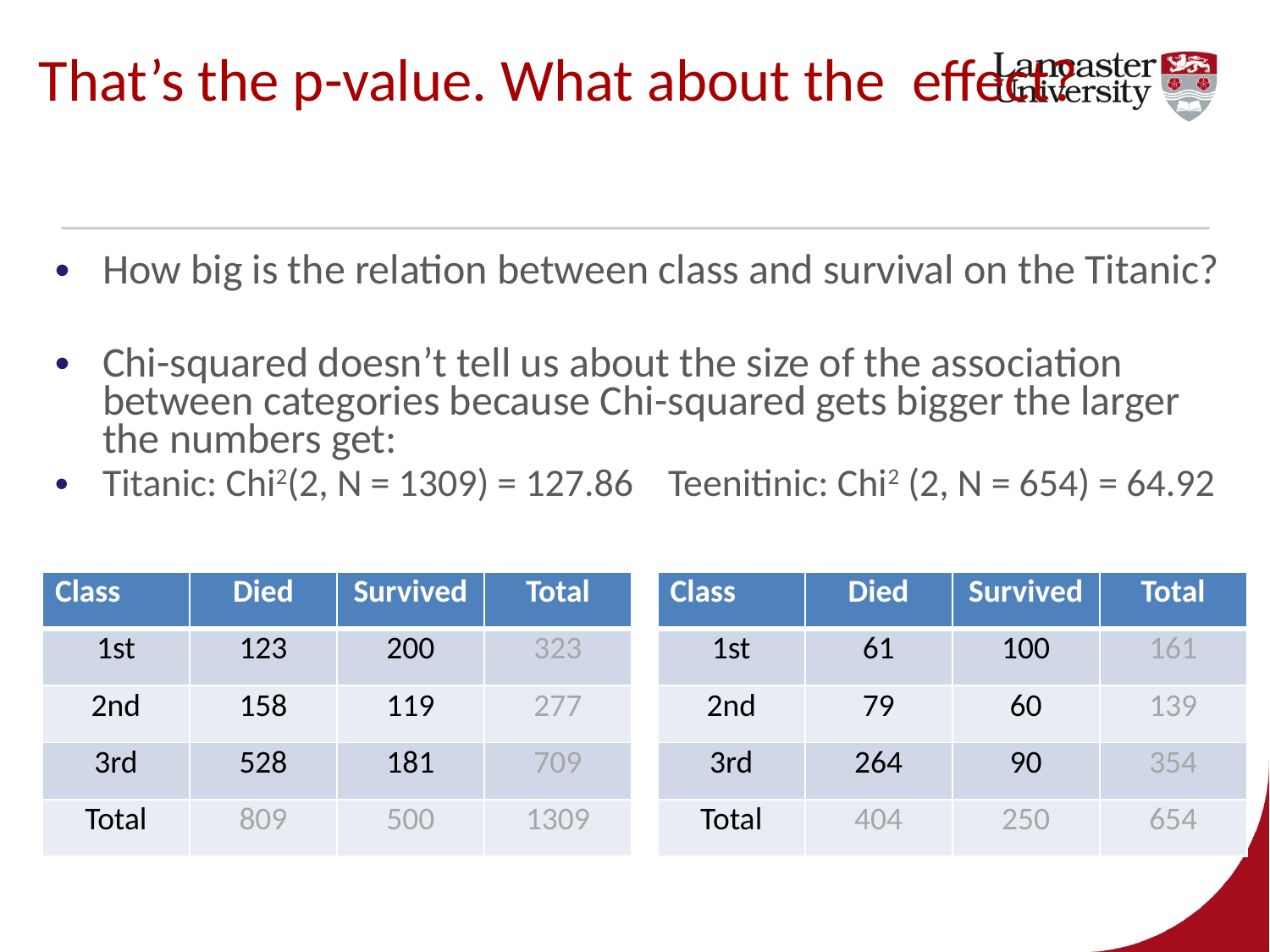

# That’s the p-value. What about the  effect?
How big is the relation between class and survival on the Titanic?

Chi-squared doesn’t tell us about the size of the association between categories because Chi-squared gets bigger the larger the numbers get:
Titanic: Chi2(2, N = 1309) = 127.86    Teenitinic: Chi2 (2, N = 654) = 64.92
| Class | Died | Survived | Total |
| --- | --- | --- | --- |
| 1st | 61 | 100 | 161 |
| 2nd | 79 | 60 | 139 |
| 3rd | 264 | 90 | 354 |
| Total | 404 | 250 | 654 |
| Class | Died | Survived | Total |
| --- | --- | --- | --- |
| 1st | 123 | 200 | 323 |
| 2nd | 158 | 119 | 277 |
| 3rd | 528 | 181 | 709 |
| Total | 809 | 500 | 1309 |